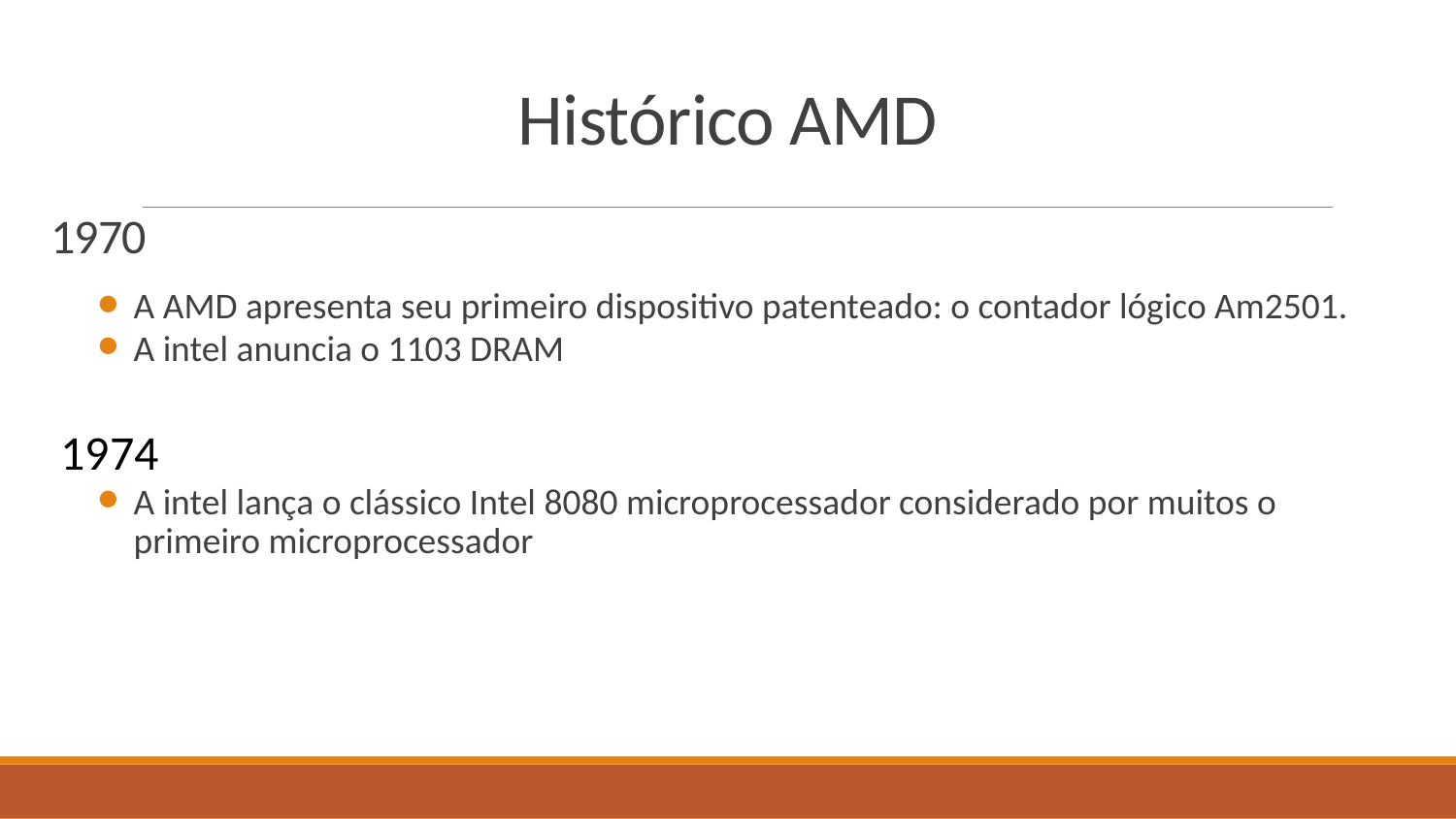

Histórico AMD
# 1970
A AMD apresenta seu primeiro dispositivo patenteado: o contador lógico Am2501.
A intel anuncia o 1103 DRAM

1974
A intel lança o clássico Intel 8080 microprocessador considerado por muitos o primeiro microprocessador